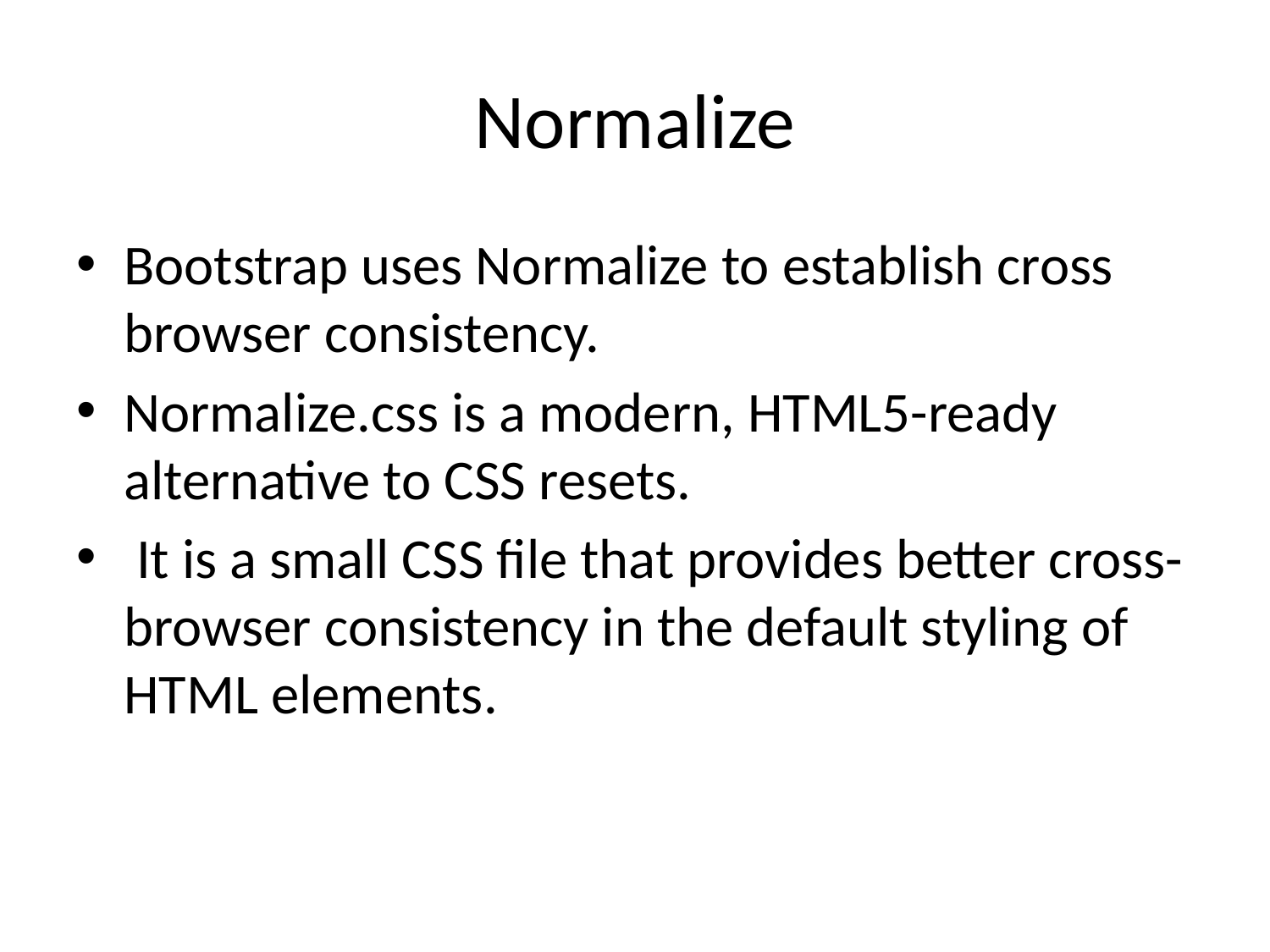

# Normalize
Bootstrap uses Normalize to establish cross browser consistency.
Normalize.css is a modern, HTML5-ready alternative to CSS resets.
 It is a small CSS file that provides better cross-browser consistency in the default styling of HTML elements.